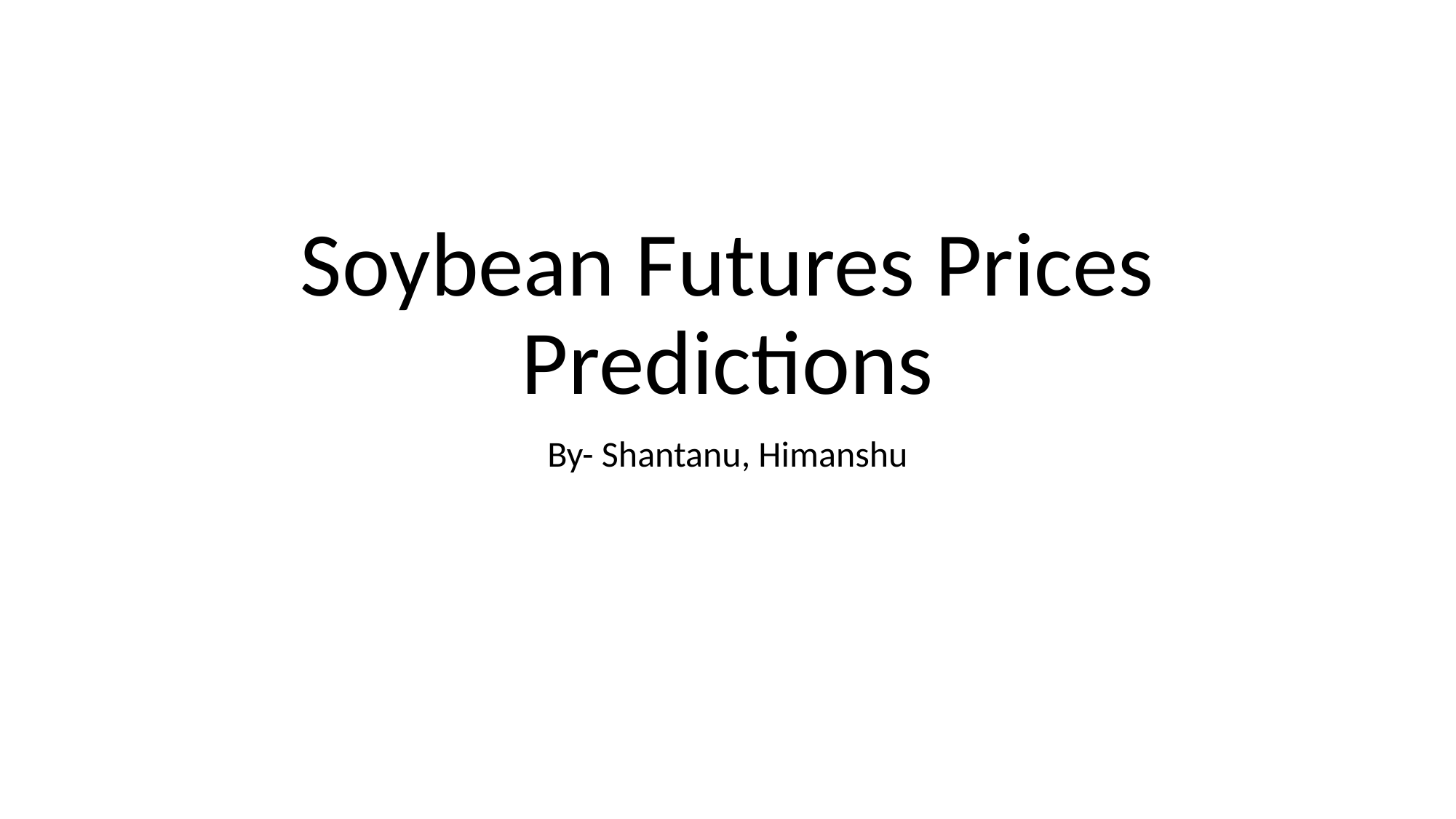

# Soybean Futures Prices Predictions
By- Shantanu, Himanshu